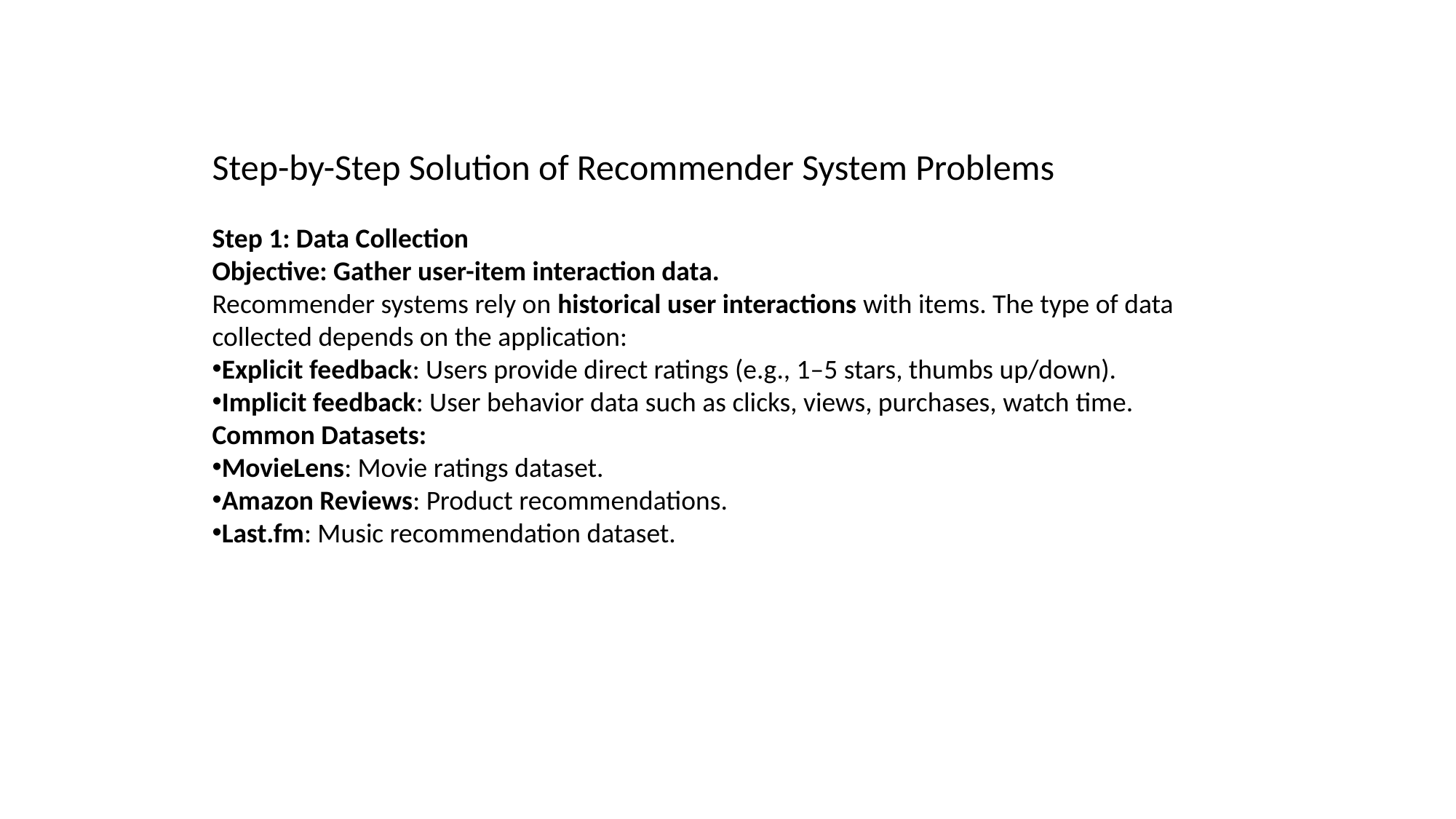

Step-by-Step Solution of Recommender System Problems

Step 1: Data Collection
Objective: Gather user-item interaction data.
Recommender systems rely on historical user interactions with items. The type of data collected depends on the application:
Explicit feedback: Users provide direct ratings (e.g., 1–5 stars, thumbs up/down).
Implicit feedback: User behavior data such as clicks, views, purchases, watch time.
Common Datasets:
MovieLens: Movie ratings dataset.
Amazon Reviews: Product recommendations.
Last.fm: Music recommendation dataset.